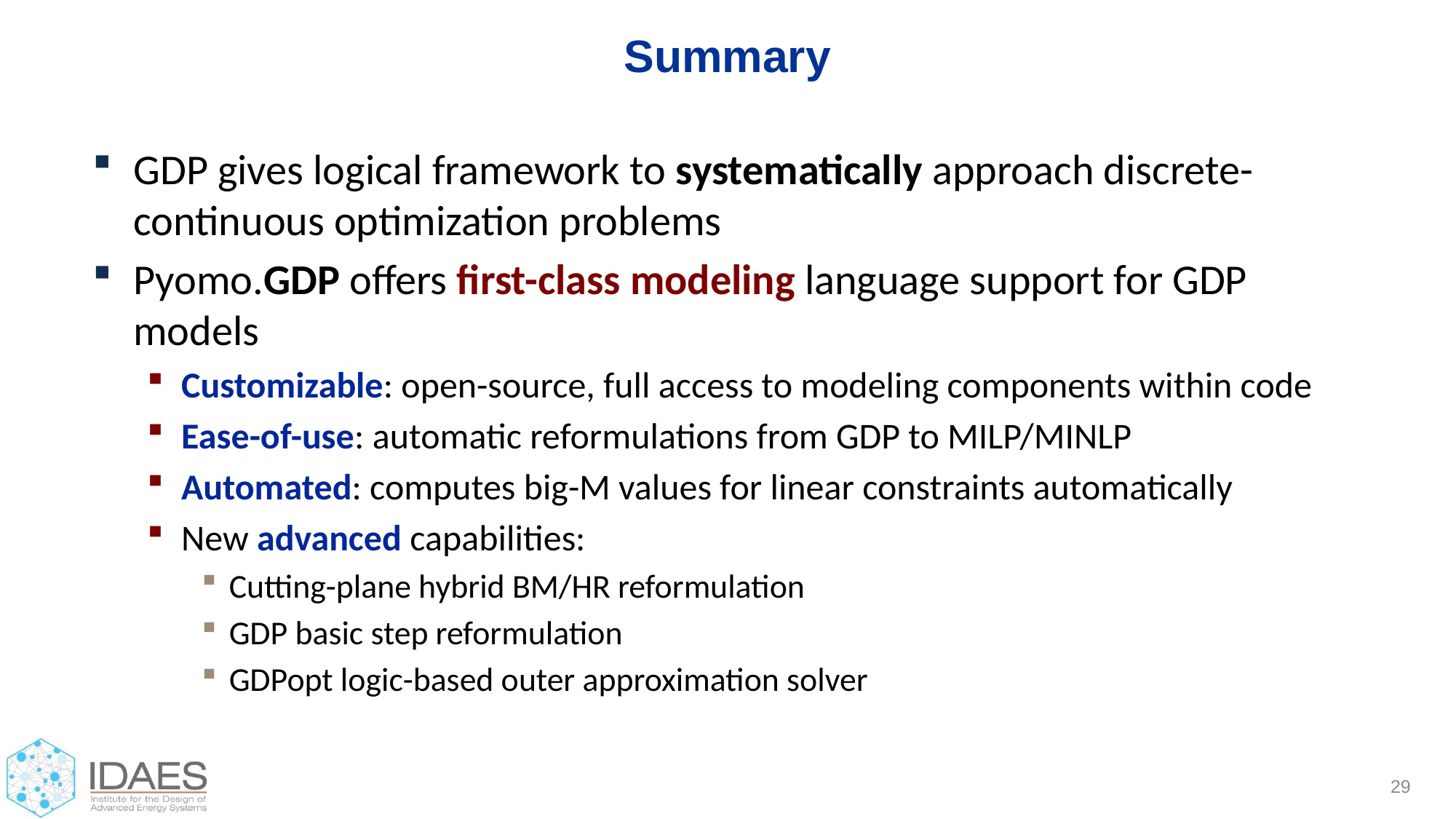

# Summary
GDP gives logical framework to systematically approach discrete-continuous optimization problems
Pyomo.GDP offers first-class modeling language support for GDP models
Customizable: open-source, full access to modeling components within code
Ease-of-use: automatic reformulations from GDP to MILP/MINLP
Automated: computes big-M values for linear constraints automatically
New advanced capabilities:
Cutting-plane hybrid BM/HR reformulation
GDP basic step reformulation
GDPopt logic-based outer approximation solver
29